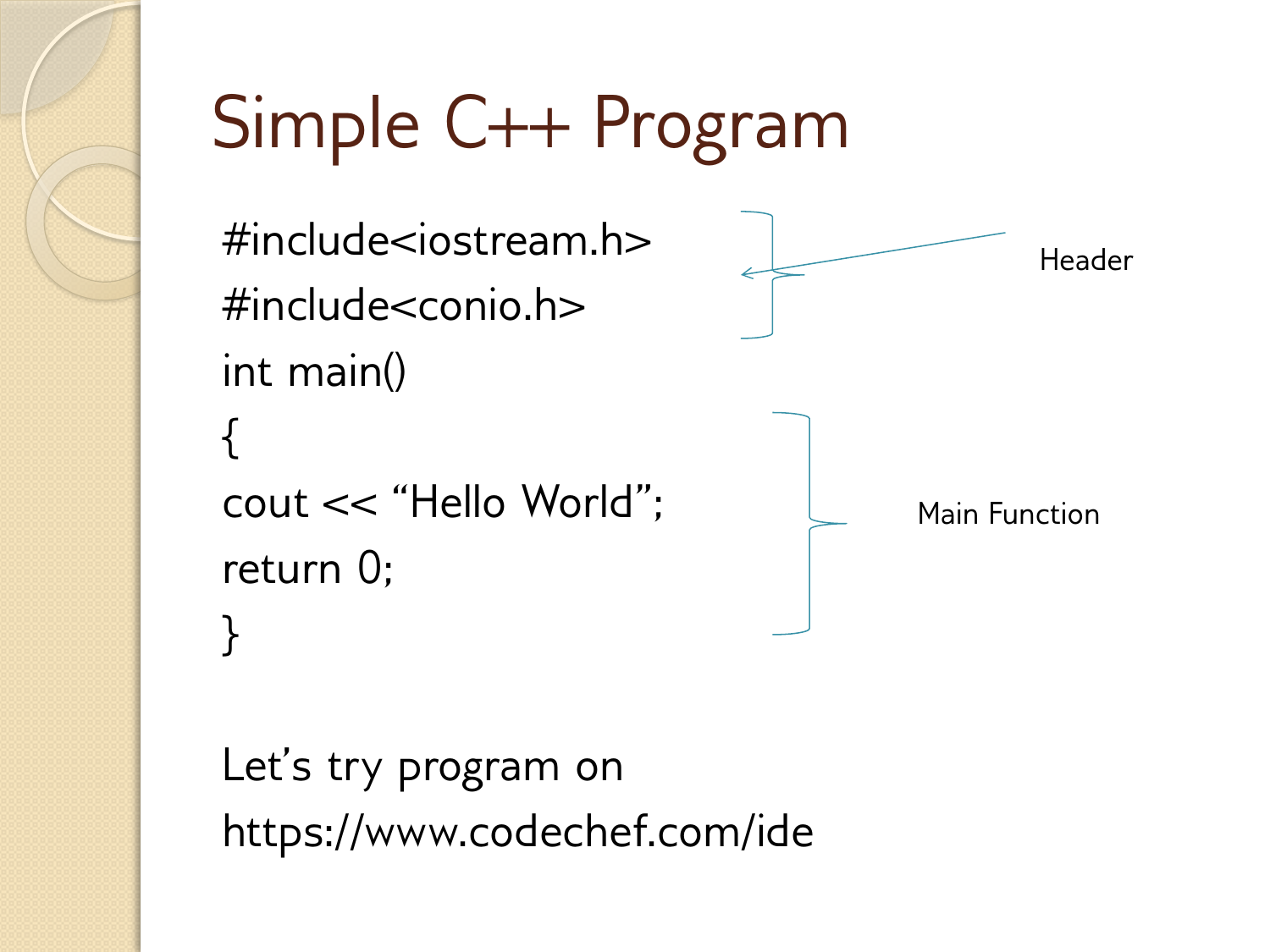

# Simple C++ Program
#include<iostream.h>
#include<conio.h>
int main()
{
cout << “Hello World”;
return 0;
}

Let’s try program on
https://www.codechef.com/ide

Header

Main Function